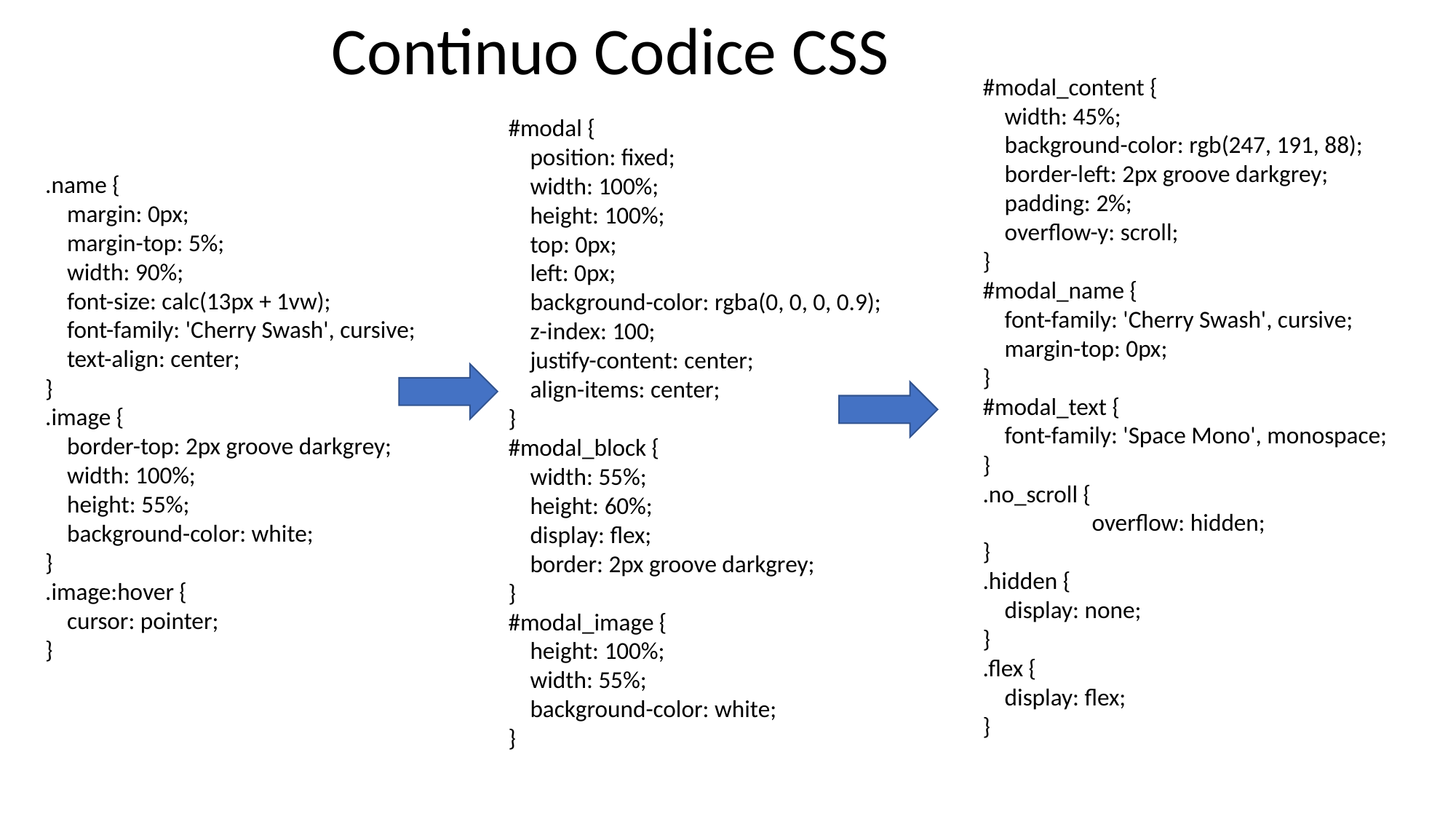

Continuo Codice CSS
#modal_content {
    width: 45%;
    background-color: rgb(247, 191, 88);
    border-left: 2px groove darkgrey;
    padding: 2%;
    overflow-y: scroll;
}
#modal_name {
    font-family: 'Cherry Swash', cursive;
    margin-top: 0px;
}
#modal_text {
    font-family: 'Space Mono', monospace;
}
.no_scroll {
	overflow: hidden;
}
.hidden {
    display: none;
}
.flex {
    display: flex;
}
#modal {
    position: fixed;
    width: 100%;
    height: 100%;
    top: 0px;
    left: 0px;
    background-color: rgba(0, 0, 0, 0.9);
    z-index: 100;
    justify-content: center;
    align-items: center;
}
#modal_block {
    width: 55%;
    height: 60%;
    display: flex;
    border: 2px groove darkgrey;
}
#modal_image {
    height: 100%;
    width: 55%;
    background-color: white;
}
.name {
    margin: 0px;
    margin-top: 5%;
    width: 90%;
    font-size: calc(13px + 1vw);
    font-family: 'Cherry Swash', cursive;
    text-align: center;
}
.image {
    border-top: 2px groove darkgrey;
    width: 100%;
    height: 55%;
    background-color: white;
}
.image:hover {
    cursor: pointer;
}